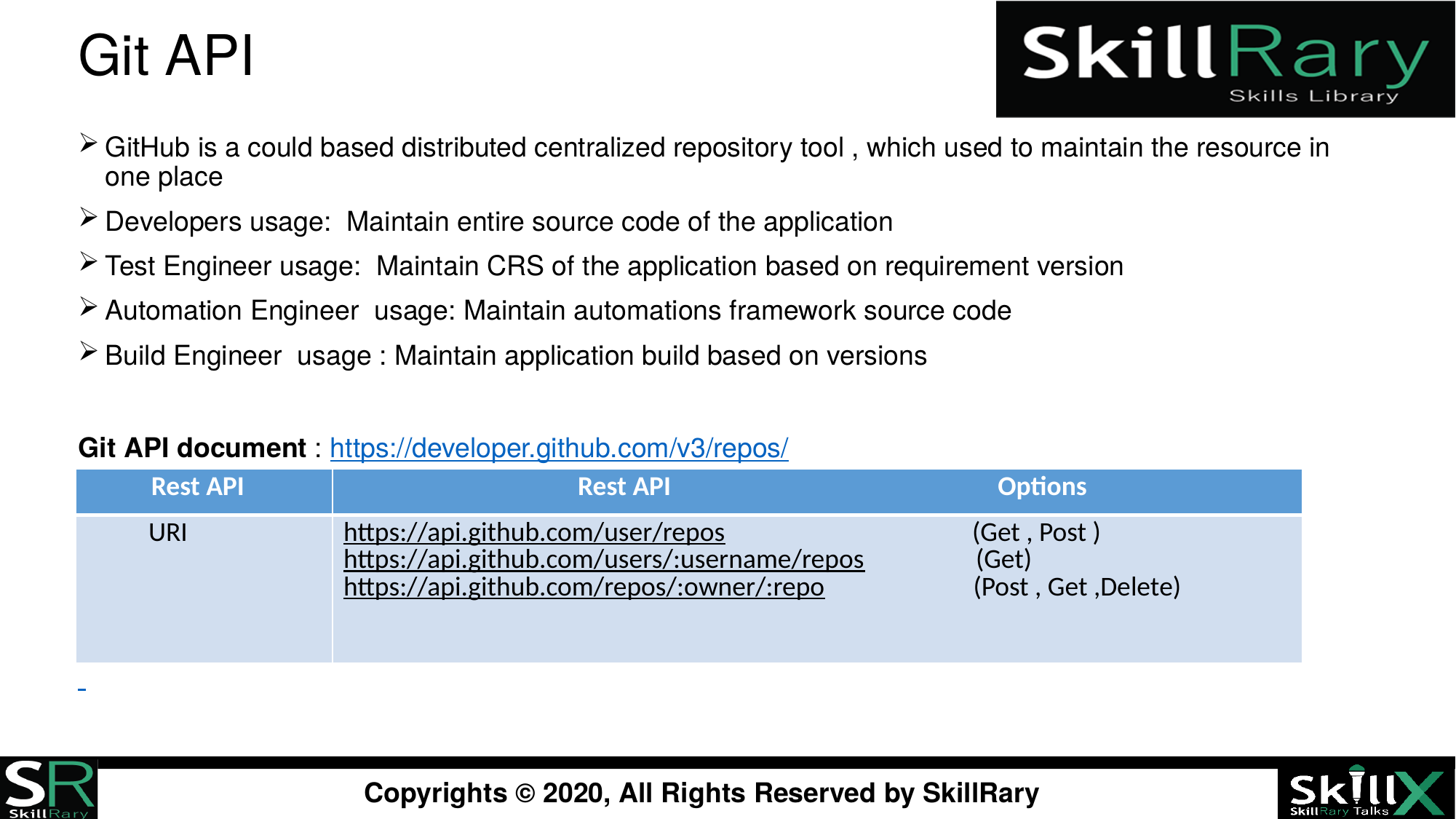

# Git API
GitHub is a could based distributed centralized repository tool , which used to maintain the resource in one place
Developers usage:  Maintain entire source code of the application
Test Engineer usage:  Maintain CRS of the application based on requirement version
Automation Engineer  usage: Maintain automations framework source code
Build Engineer  usage : Maintain application build based on versions

Git API document : https://developer.github.com/v3/repos/

List of Git API

| Rest API | Rest API Options |
| --- | --- |
| URI | https://api.github.com/user/repos (Get , Post ) https://api.github.com/users/:username/repos (Get) https://api.github.com/repos/:owner/:repo (Post , Get ,Delete) |